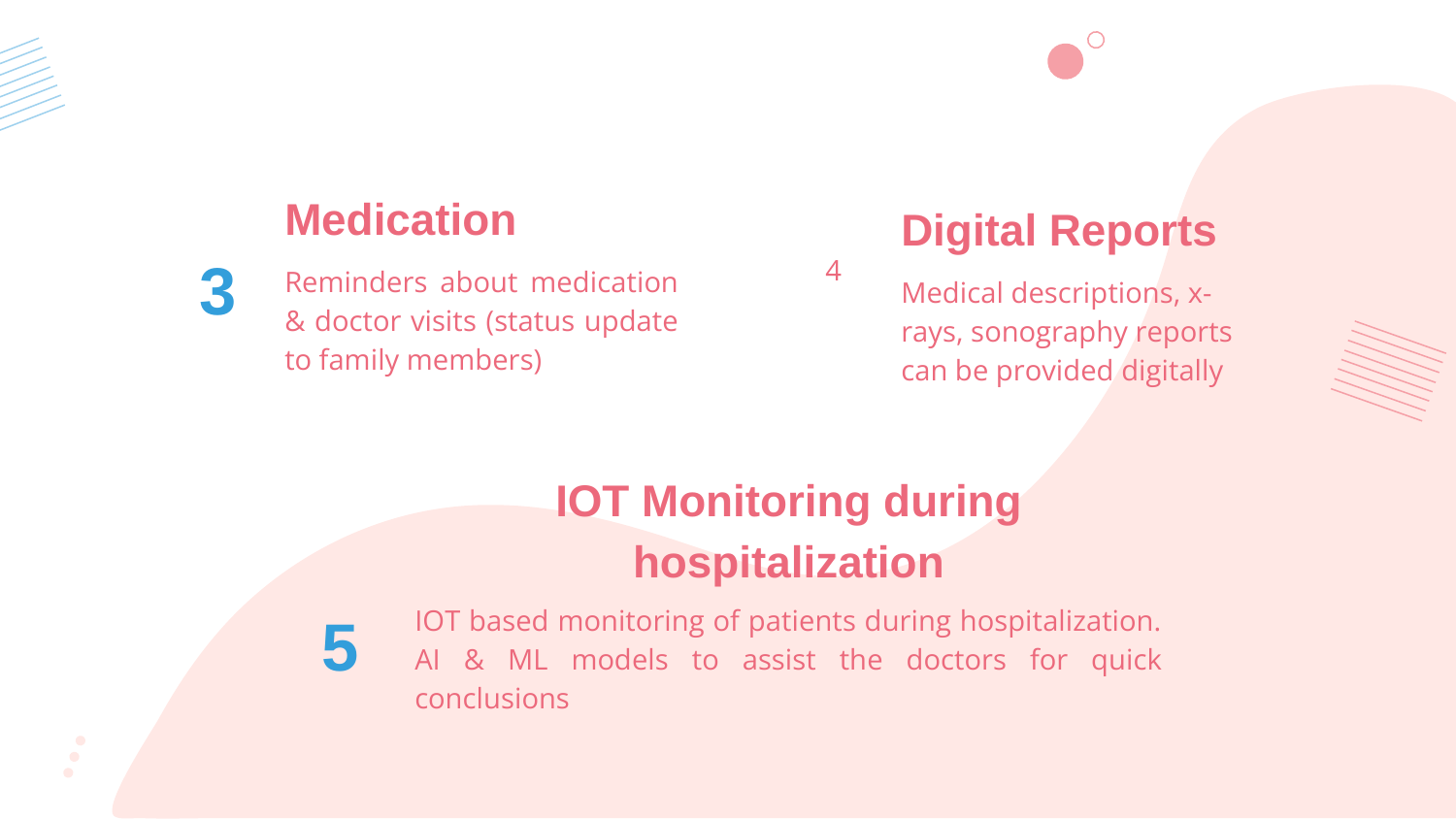

Medication
Digital Reports
3
4
Reminders about medication & doctor visits (status update to family members)
Medical descriptions, x-rays, sonography reports can be provided digitally
IOT Monitoring during hospitalization

IOT based monitoring of patients during hospitalization. AI & ML models to assist the doctors for quick conclusions
5